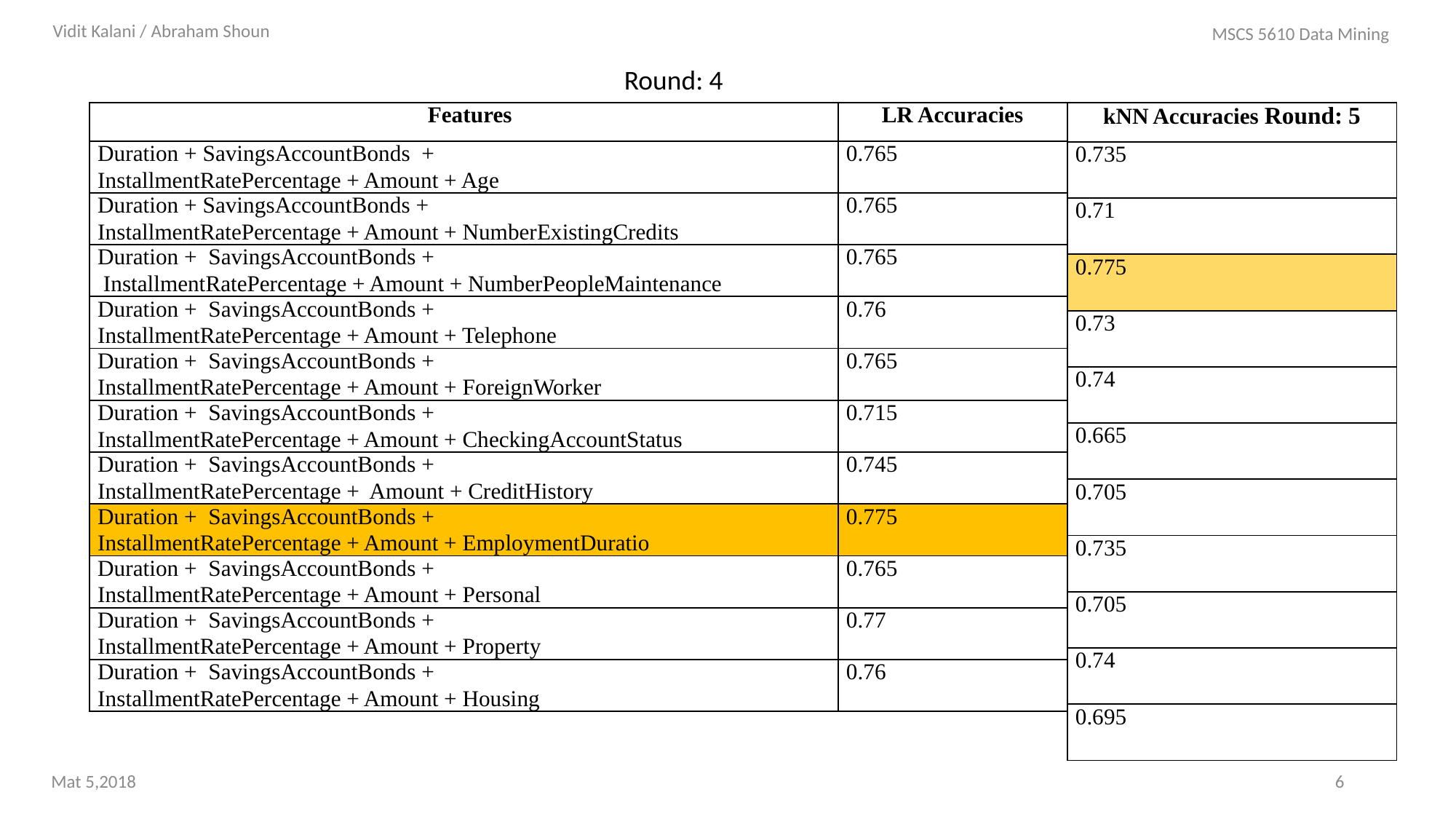

Vidit Kalani / Abraham Shoun
MSCS 5610 Data Mining
Round: 4
| kNN Accuracies Round: 5 |
| --- |
| 0.735 |
| 0.71 |
| 0.775 |
| 0.73 |
| 0.74 |
| 0.665 |
| 0.705 |
| 0.735 |
| 0.705 |
| 0.74 |
| 0.695 |
| Features | LR Accuracies |
| --- | --- |
| Duration + SavingsAccountBonds + InstallmentRatePercentage + Amount + Age | 0.765 |
| Duration + SavingsAccountBonds + InstallmentRatePercentage + Amount + NumberExistingCredits | 0.765 |
| Duration + SavingsAccountBonds + InstallmentRatePercentage + Amount + NumberPeopleMaintenance | 0.765 |
| Duration + SavingsAccountBonds + InstallmentRatePercentage + Amount + Telephone | 0.76 |
| Duration + SavingsAccountBonds + InstallmentRatePercentage + Amount + ForeignWorker | 0.765 |
| Duration + SavingsAccountBonds + InstallmentRatePercentage + Amount + CheckingAccountStatus | 0.715 |
| Duration + SavingsAccountBonds + InstallmentRatePercentage + Amount + CreditHistory | 0.745 |
| Duration + SavingsAccountBonds + InstallmentRatePercentage + Amount + EmploymentDuratio | 0.775 |
| Duration + SavingsAccountBonds + InstallmentRatePercentage + Amount + Personal | 0.765 |
| Duration + SavingsAccountBonds + InstallmentRatePercentage + Amount + Property | 0.77 |
| Duration + SavingsAccountBonds + InstallmentRatePercentage + Amount + Housing | 0.76 |
Mat 5,2018
6